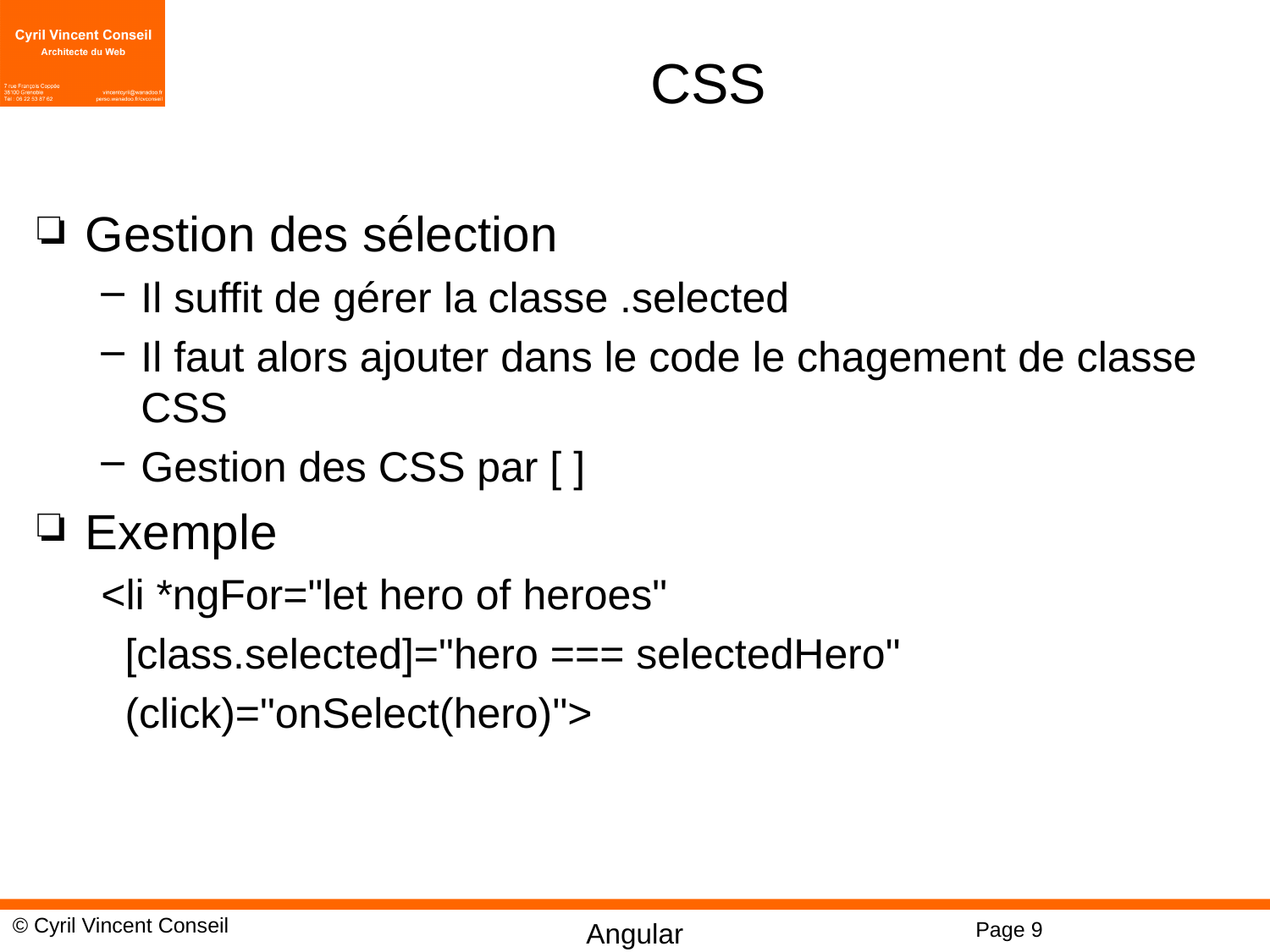

# CSS
Gestion des sélection
Il suffit de gérer la classe .selected
Il faut alors ajouter dans le code le chagement de classe CSS
Gestion des CSS par [ ]
Exemple
<li *ngFor="let hero of heroes"
  [class.selected]="hero === selectedHero"
  (click)="onSelect(hero)">